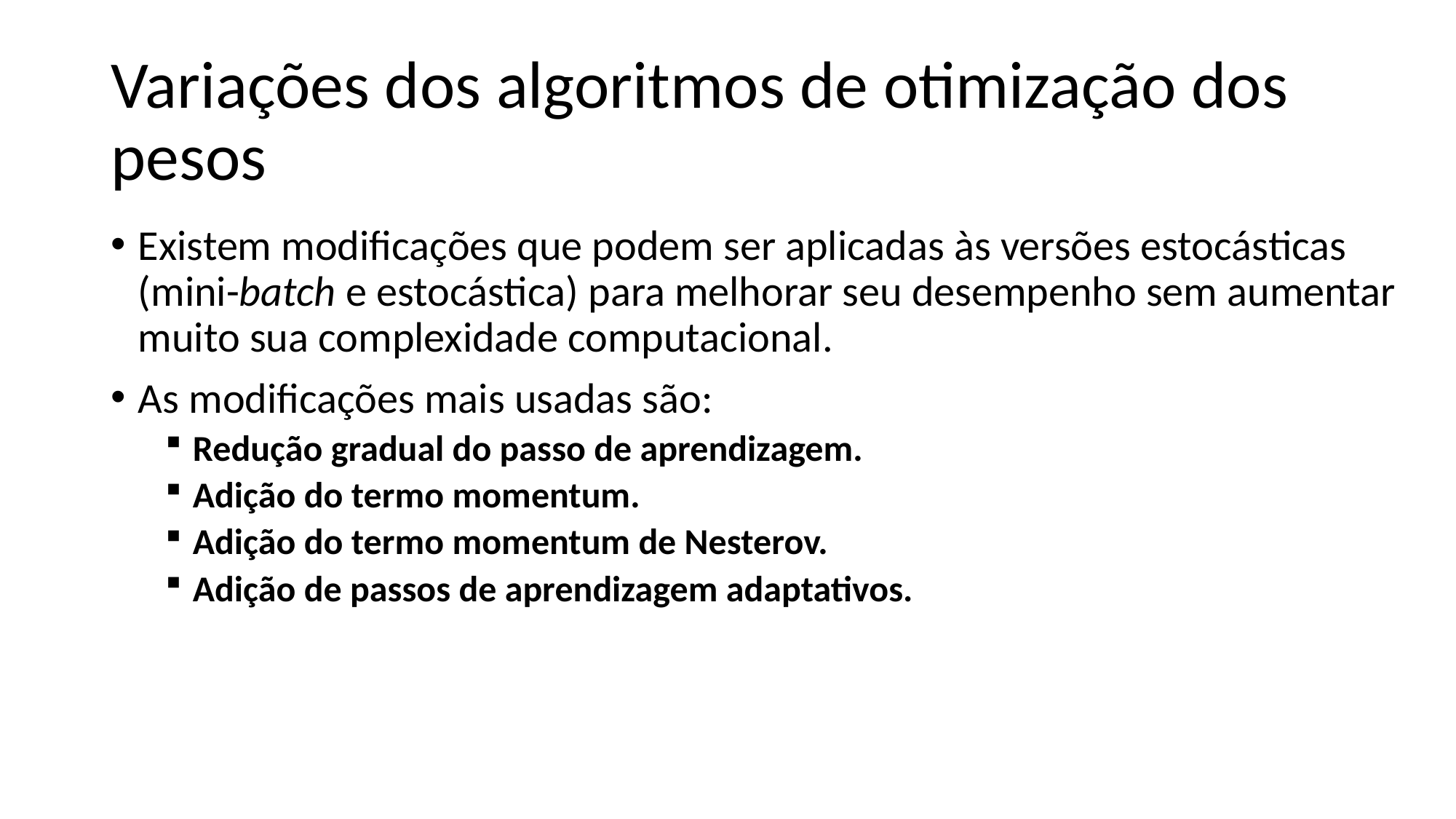

# Variações dos algoritmos de otimização dos pesos
Existem modificações que podem ser aplicadas às versões estocásticas (mini-batch e estocástica) para melhorar seu desempenho sem aumentar muito sua complexidade computacional.
As modificações mais usadas são:
Redução gradual do passo de aprendizagem.
Adição do termo momentum.
Adição do termo momentum de Nesterov.
Adição de passos de aprendizagem adaptativos.